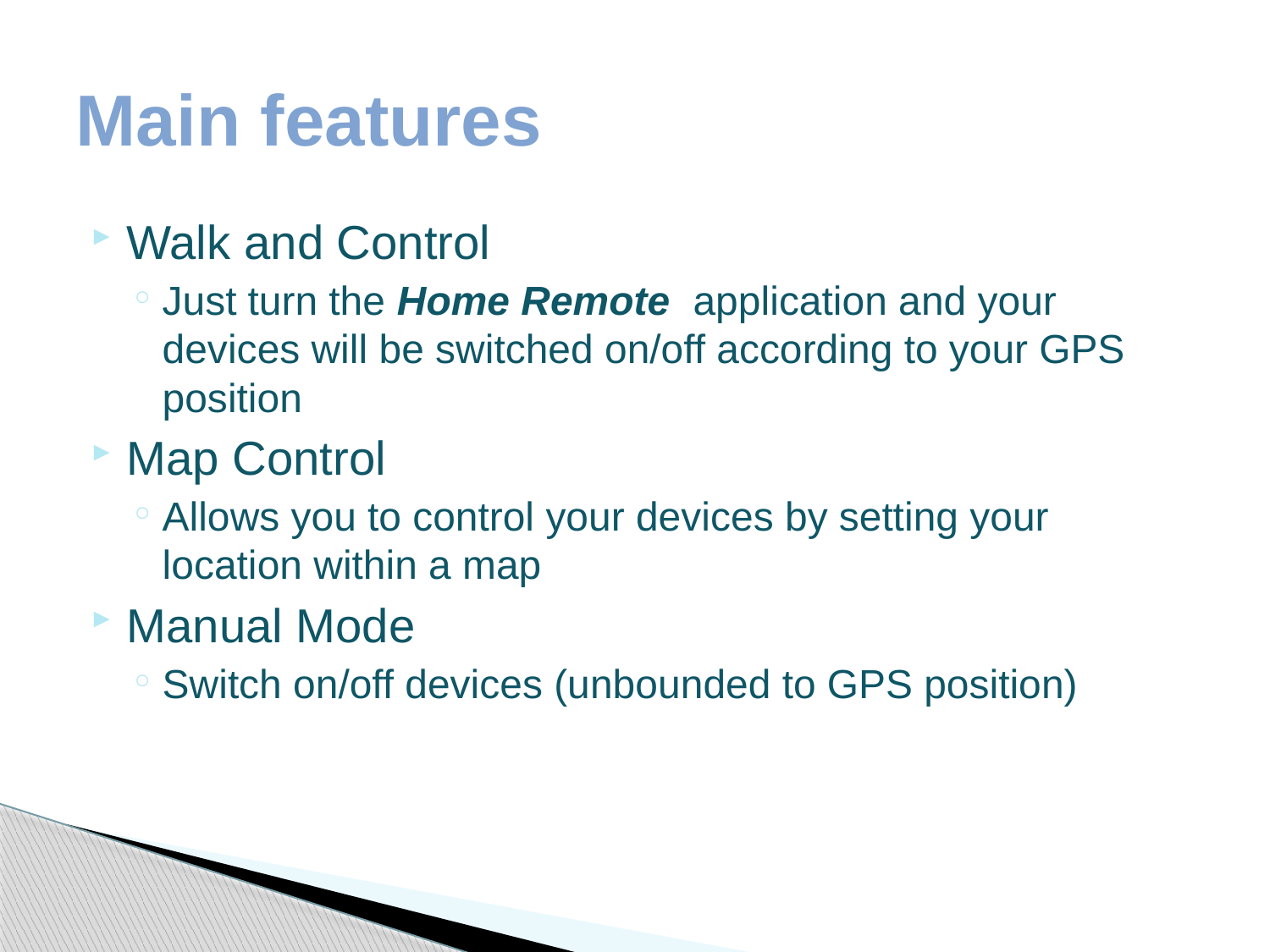

# Main features
Walk and Control
Just turn the Home Remote  application and your devices will be switched on/off according to your GPS position
Map Control
Allows you to control your devices by setting your location within a map
Manual Mode
Switch on/off devices (unbounded to GPS position)